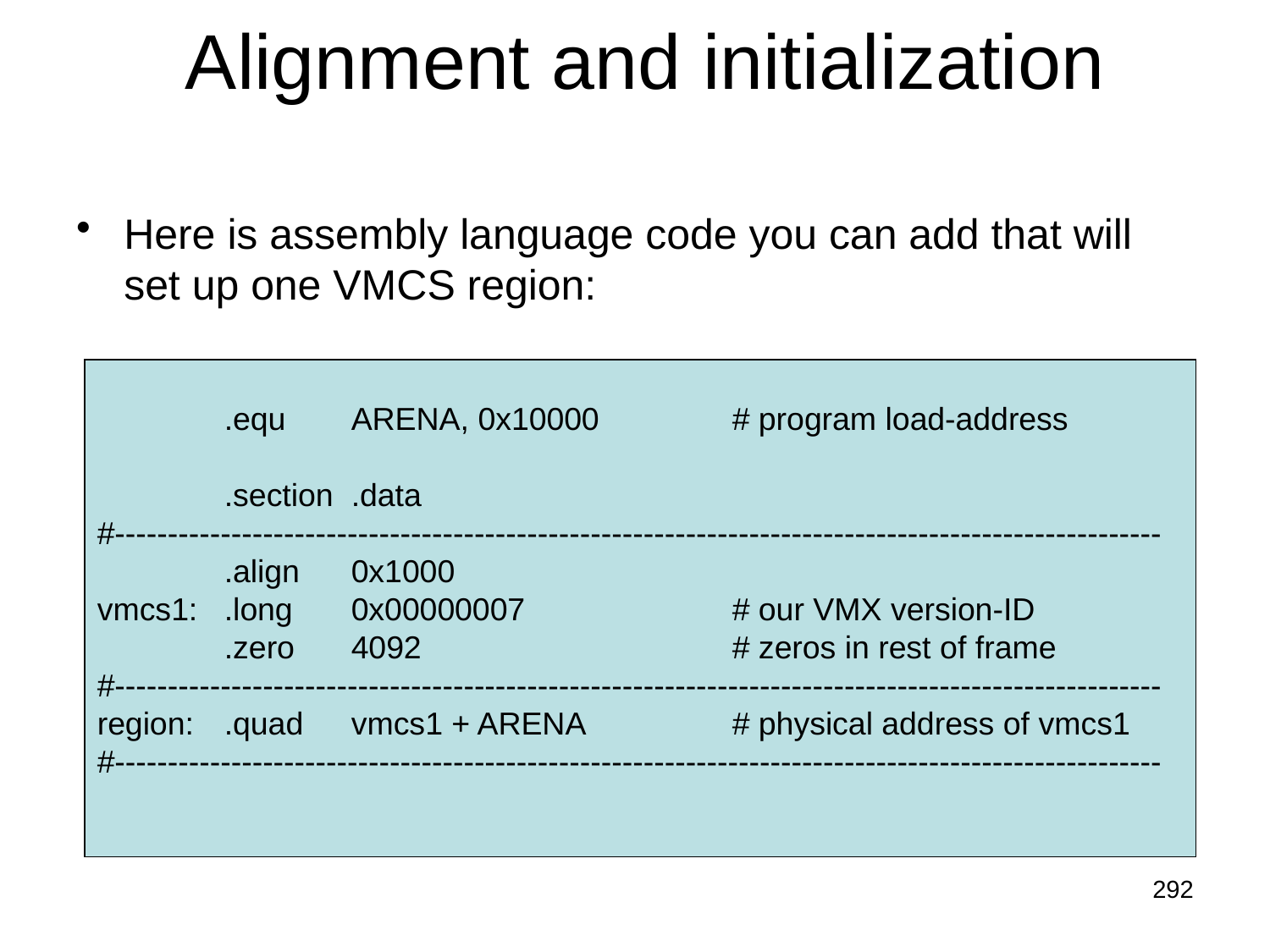

# Alignment and initialization
Here is assembly language code you can add that will set up one VMCS region:
	.equ	ARENA, 0x10000		# program load-address

	.section	.data
#---------------------------------------------------------------------------------------------------
	.align	0x1000
vmcs1:	.long	0x00000007		# our VMX version-ID
	.zero	4092			# zeros in rest of frame
#---------------------------------------------------------------------------------------------------
region:	.quad	vmcs1 + ARENA		# physical address of vmcs1
#---------------------------------------------------------------------------------------------------

292